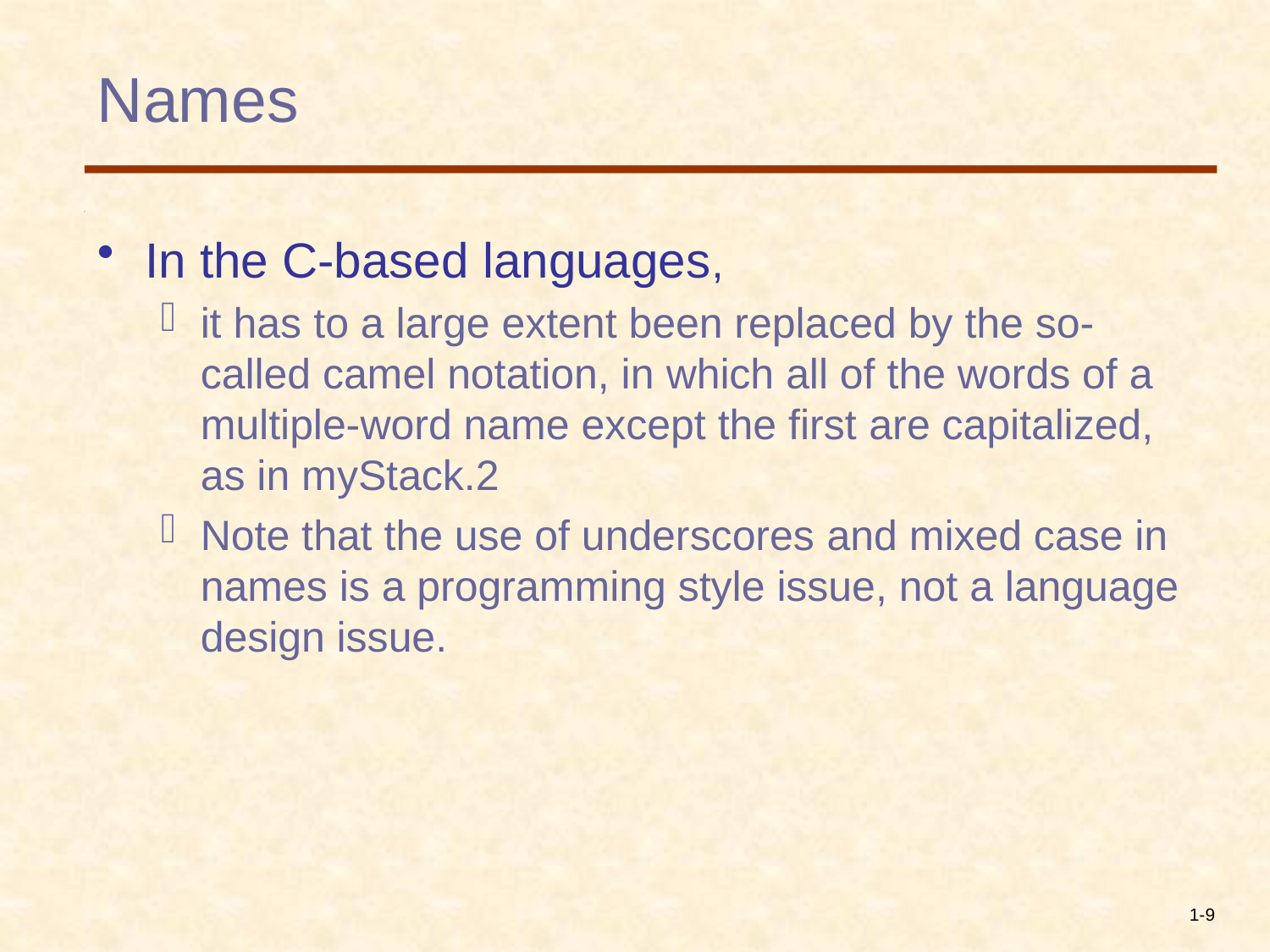

# Names
In the C-based languages,
it has to a large extent been replaced by the so-called camel notation, in which all of the words of a multiple-word name except the first are capitalized, as in myStack.2
Note that the use of underscores and mixed case in names is a programming style issue, not a language design issue.
1-9